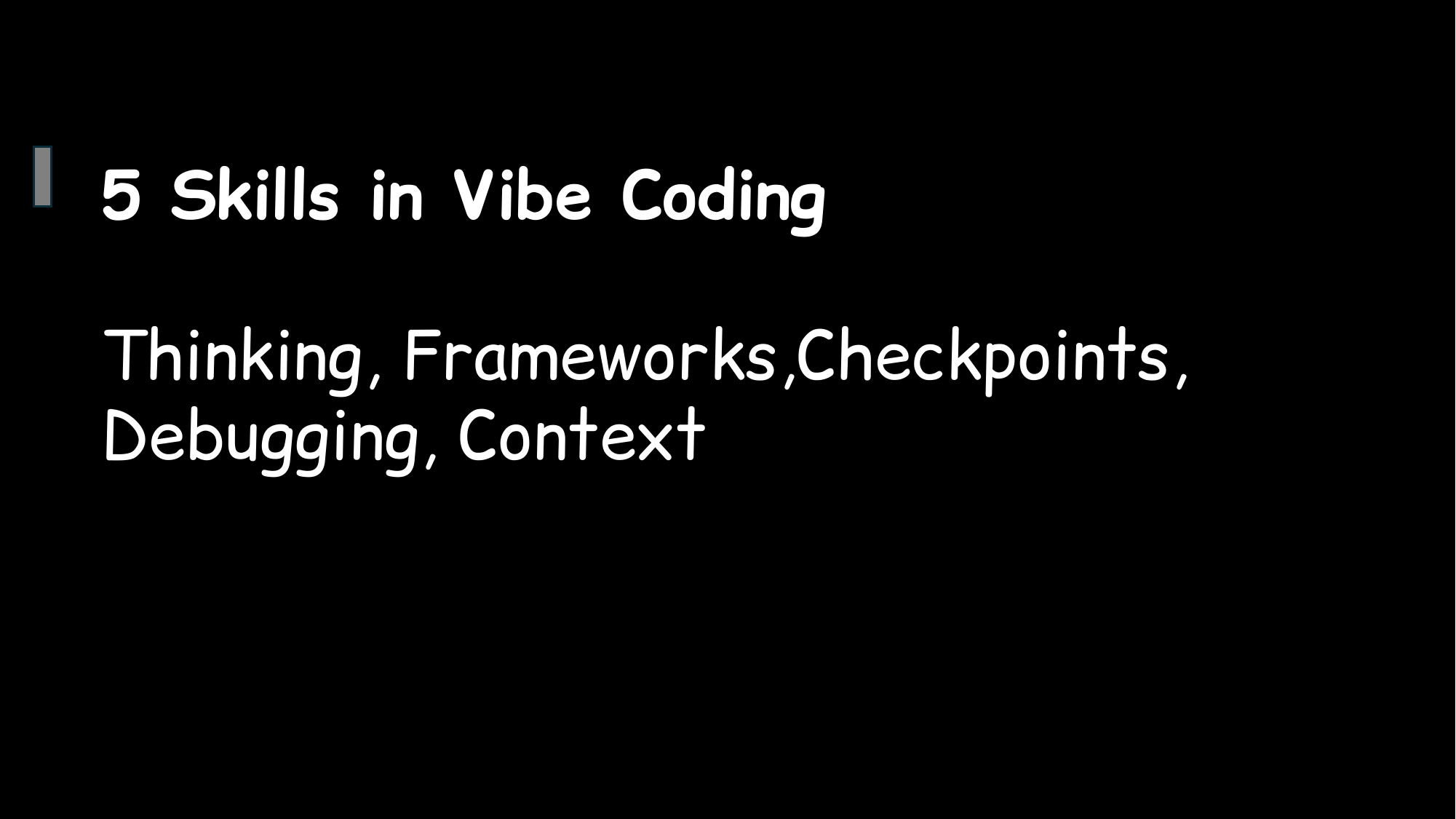

5 Skills in Vibe Coding

Thinking, Frameworks,Checkpoints,
Debugging, Context